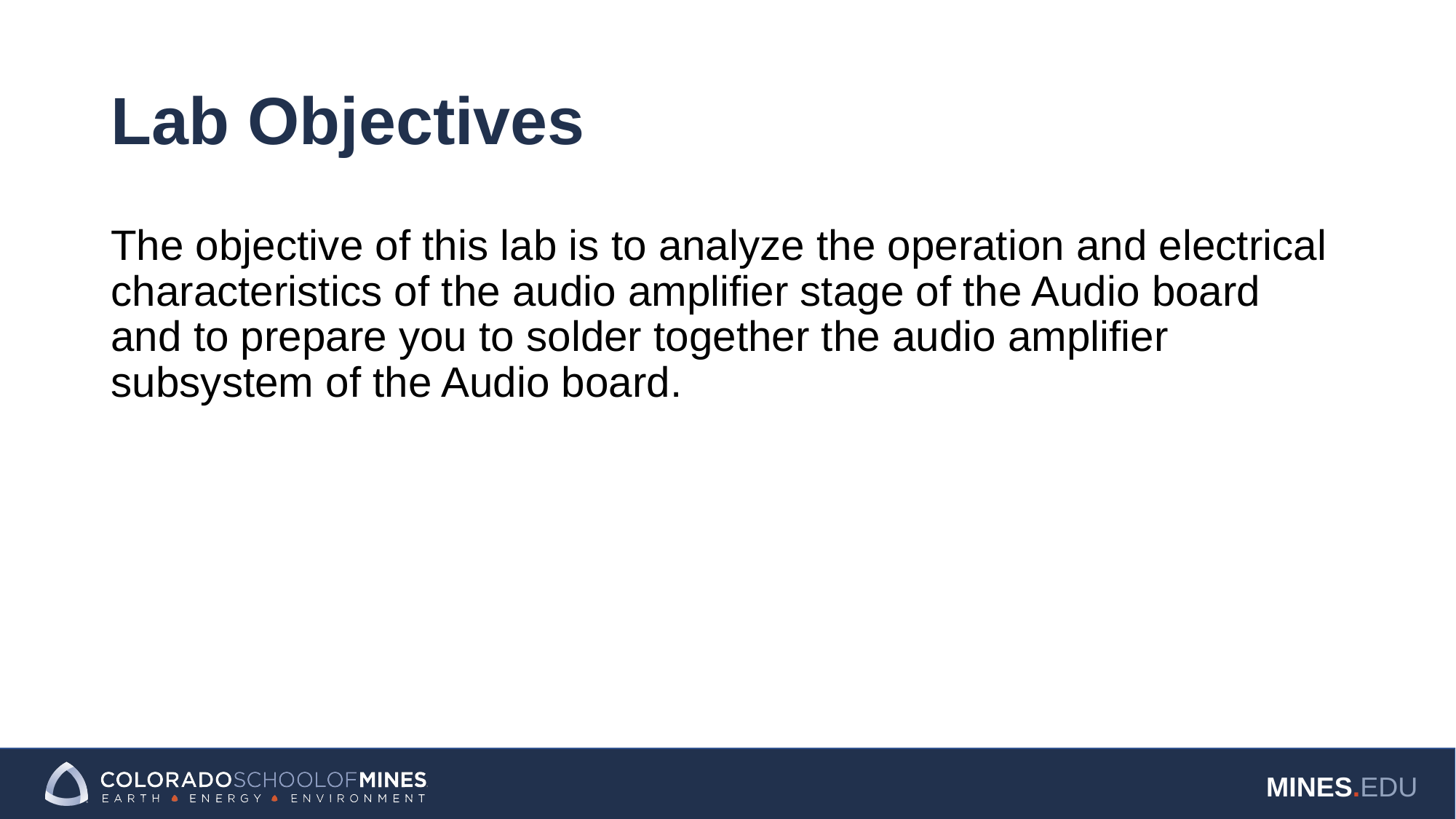

# Lab Objectives
The objective of this lab is to analyze the operation and electrical characteristics of the audio amplifier stage of the Audio board and to prepare you to solder together the audio amplifier subsystem of the Audio board.